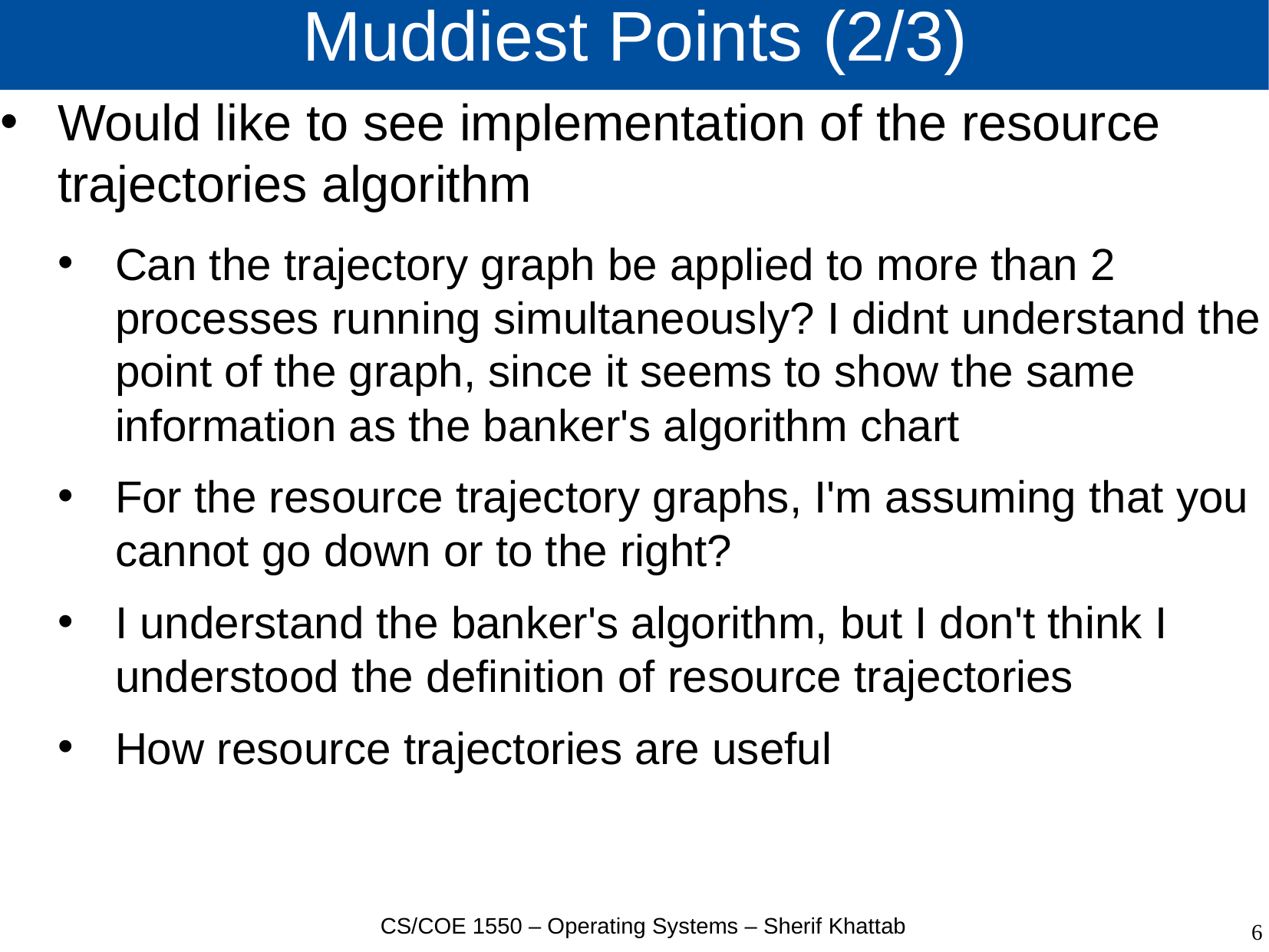

# Muddiest Points (2/3)
Would like to see implementation of the resource trajectories algorithm
Can the trajectory graph be applied to more than 2 processes running simultaneously? I didnt understand the point of the graph, since it seems to show the same information as the banker's algorithm chart
For the resource trajectory graphs, I'm assuming that you cannot go down or to the right?
I understand the banker's algorithm, but I don't think I understood the definition of resource trajectories
How resource trajectories are useful
CS/COE 1550 – Operating Systems – Sherif Khattab
6